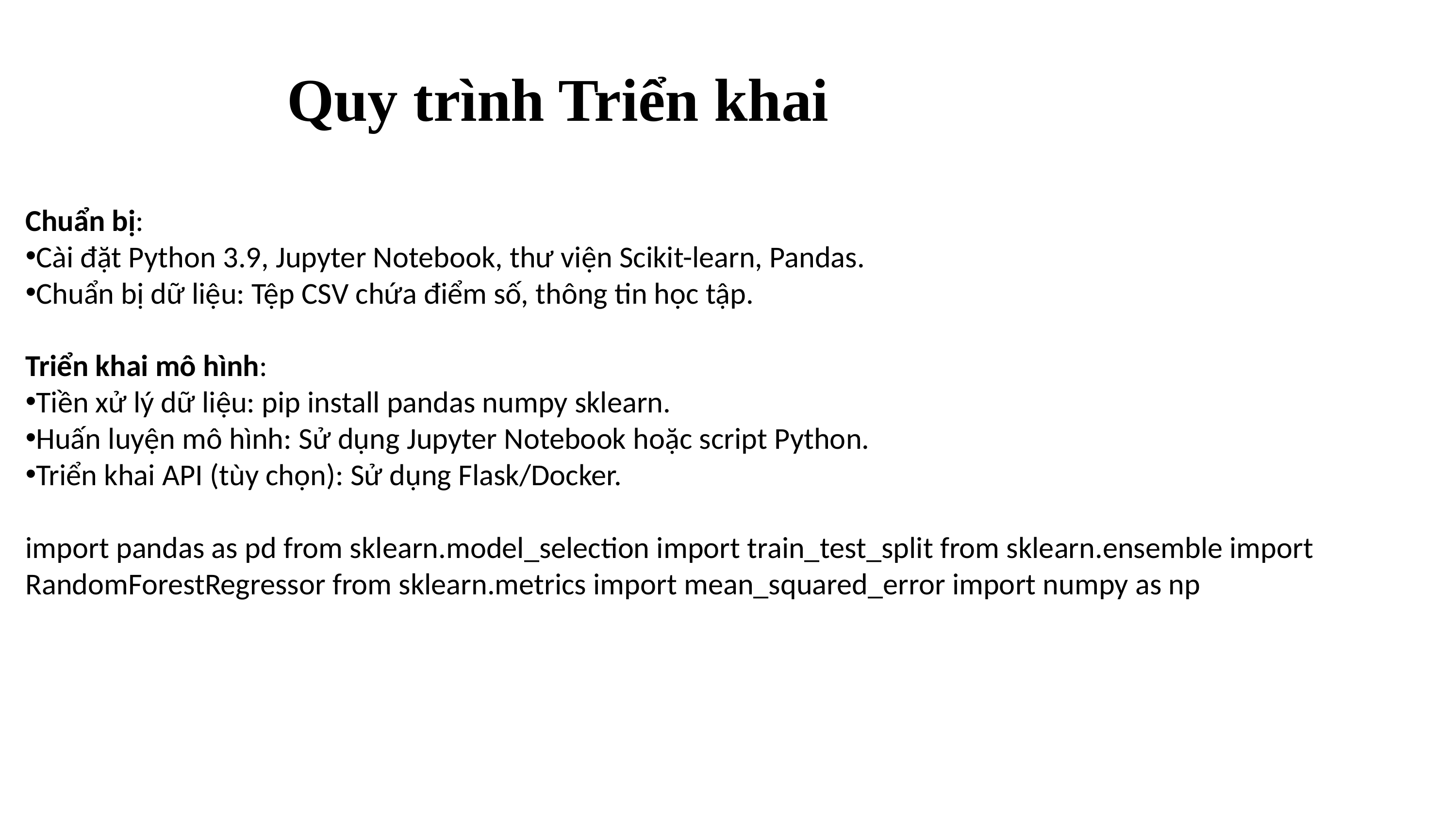

Quy trình Triển khai

Chuẩn bị:
Cài đặt Python 3.9, Jupyter Notebook, thư viện Scikit-learn, Pandas.
Chuẩn bị dữ liệu: Tệp CSV chứa điểm số, thông tin học tập.
Triển khai mô hình:
Tiền xử lý dữ liệu: pip install pandas numpy sklearn.
Huấn luyện mô hình: Sử dụng Jupyter Notebook hoặc script Python.
Triển khai API (tùy chọn): Sử dụng Flask/Docker.

import pandas as pd from sklearn.model_selection import train_test_split from sklearn.ensemble import RandomForestRegressor from sklearn.metrics import mean_squared_error import numpy as np